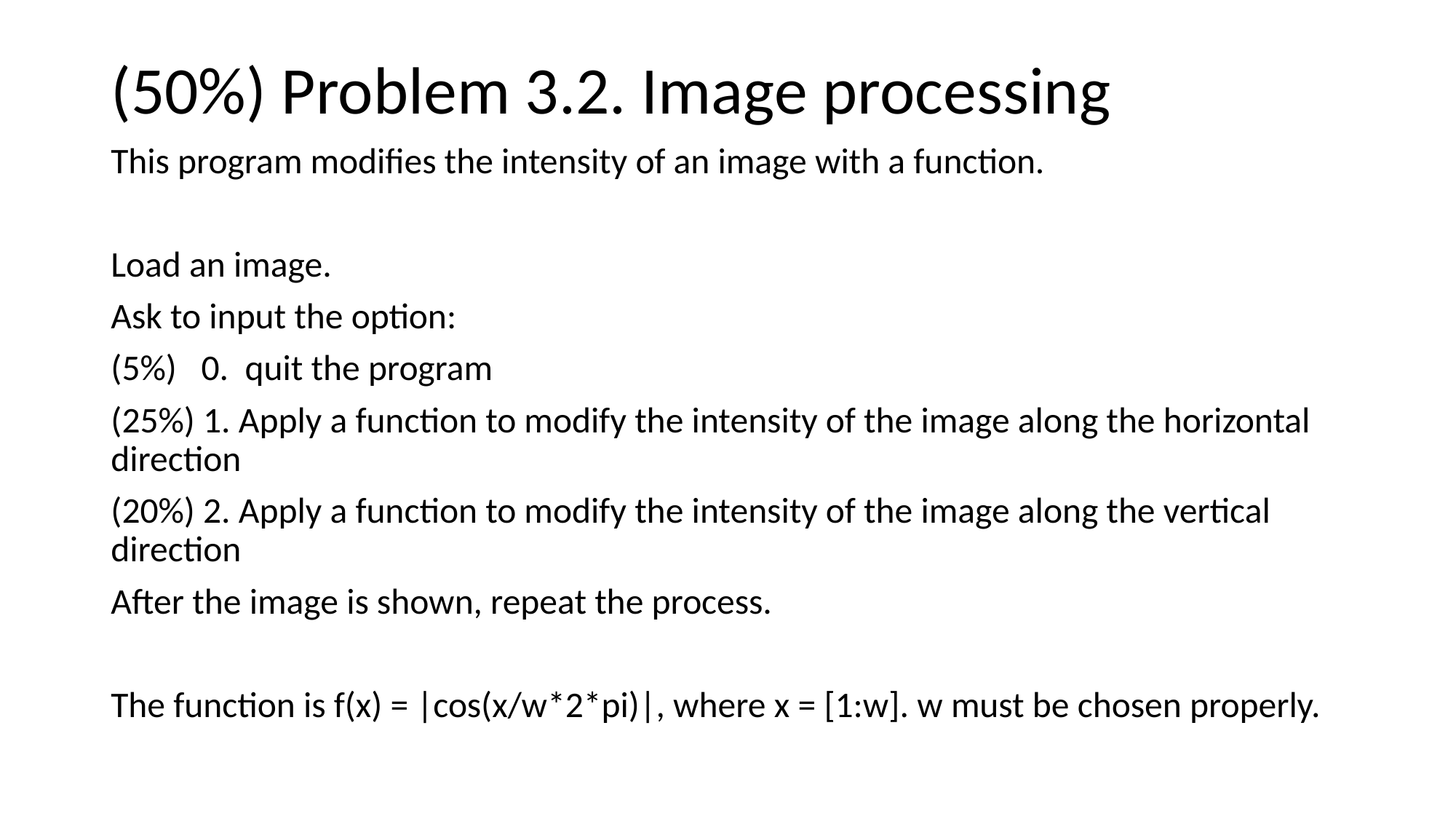

# (50%) Problem 3.2. Image processing
This program modifies the intensity of an image with a function.

Load an image.
Ask to input the option:
(5%)   0.  quit the program
(25%) 1. Apply a function to modify the intensity of the image along the horizontal direction
(20%) 2. Apply a function to modify the intensity of the image along the vertical direction
After the image is shown, repeat the process.

The function is f(x) = |cos(x/w*2*pi)|, where x = [1:w]. w must be chosen properly.